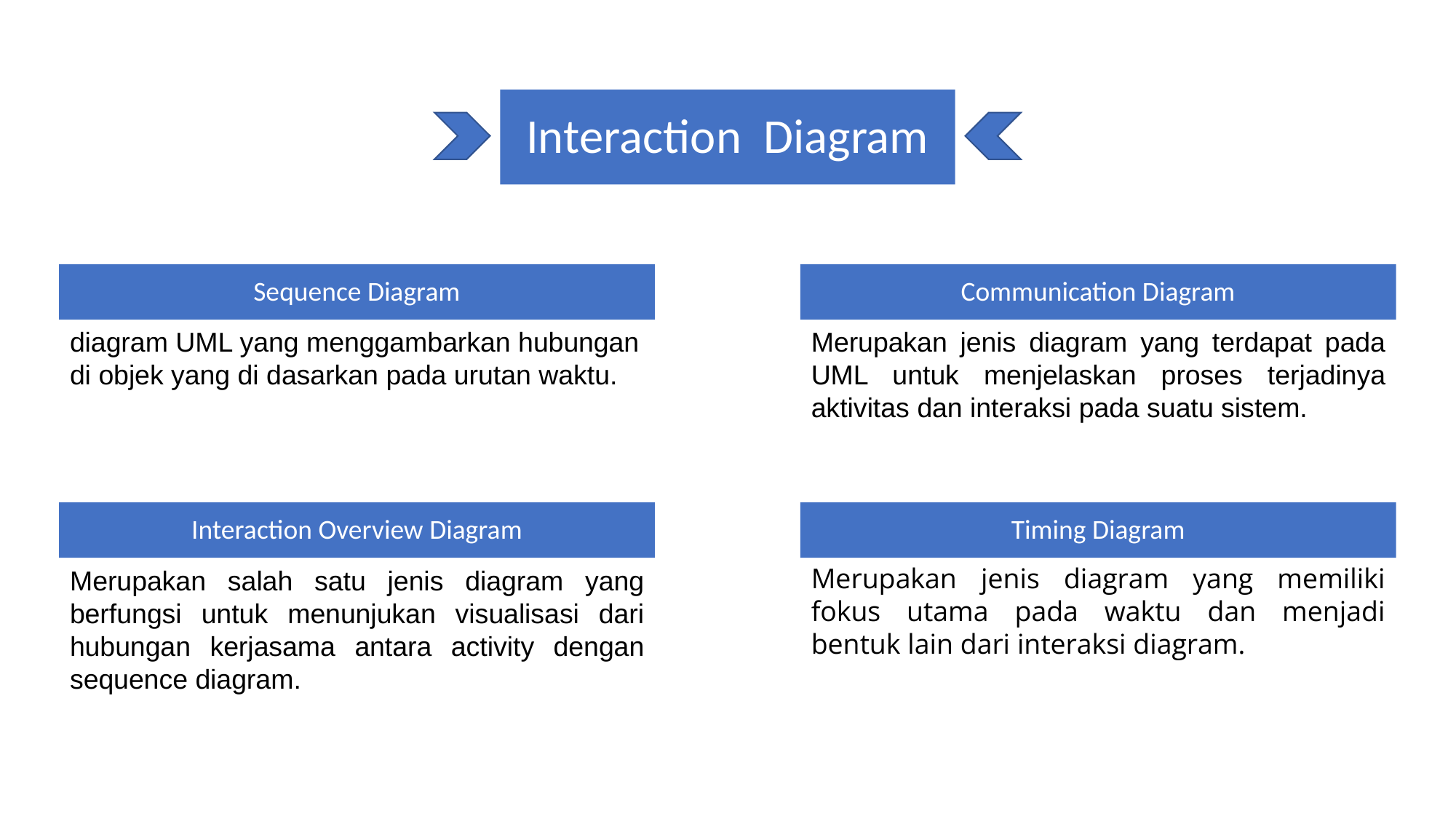

Interaction  Diagram

Communication Diagram

Sequence Diagram
diagram UML yang menggambarkan hubungan
di objek yang di dasarkan pada urutan waktu.
Merupakan jenis diagram yang terdapat pada UML untuk menjelaskan proses terjadinya aktivitas dan interaksi pada suatu sistem.

Interaction Overview Diagram

Timing Diagram
Merupakan jenis diagram yang memiliki fokus utama pada waktu dan menjadi bentuk lain dari interaksi diagram.

Merupakan salah satu jenis diagram yang berfungsi untuk menunjukan visualisasi dari hubungan kerjasama antara activity dengan sequence diagram.